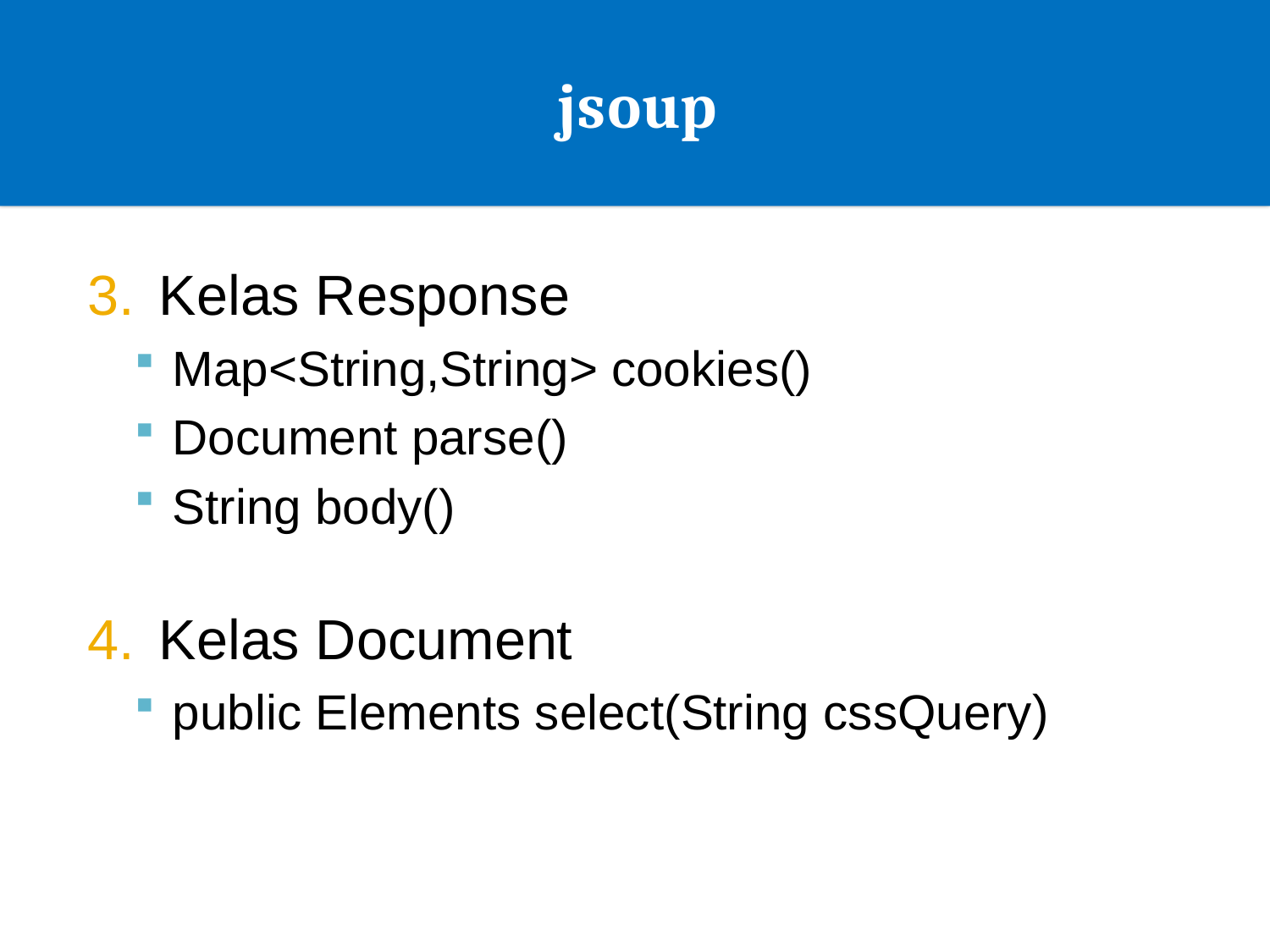

# jsoup
Kelas Response
Map<String,String> cookies()
Document parse()
String body()

Kelas Document
public Elements select(String cssQuery)